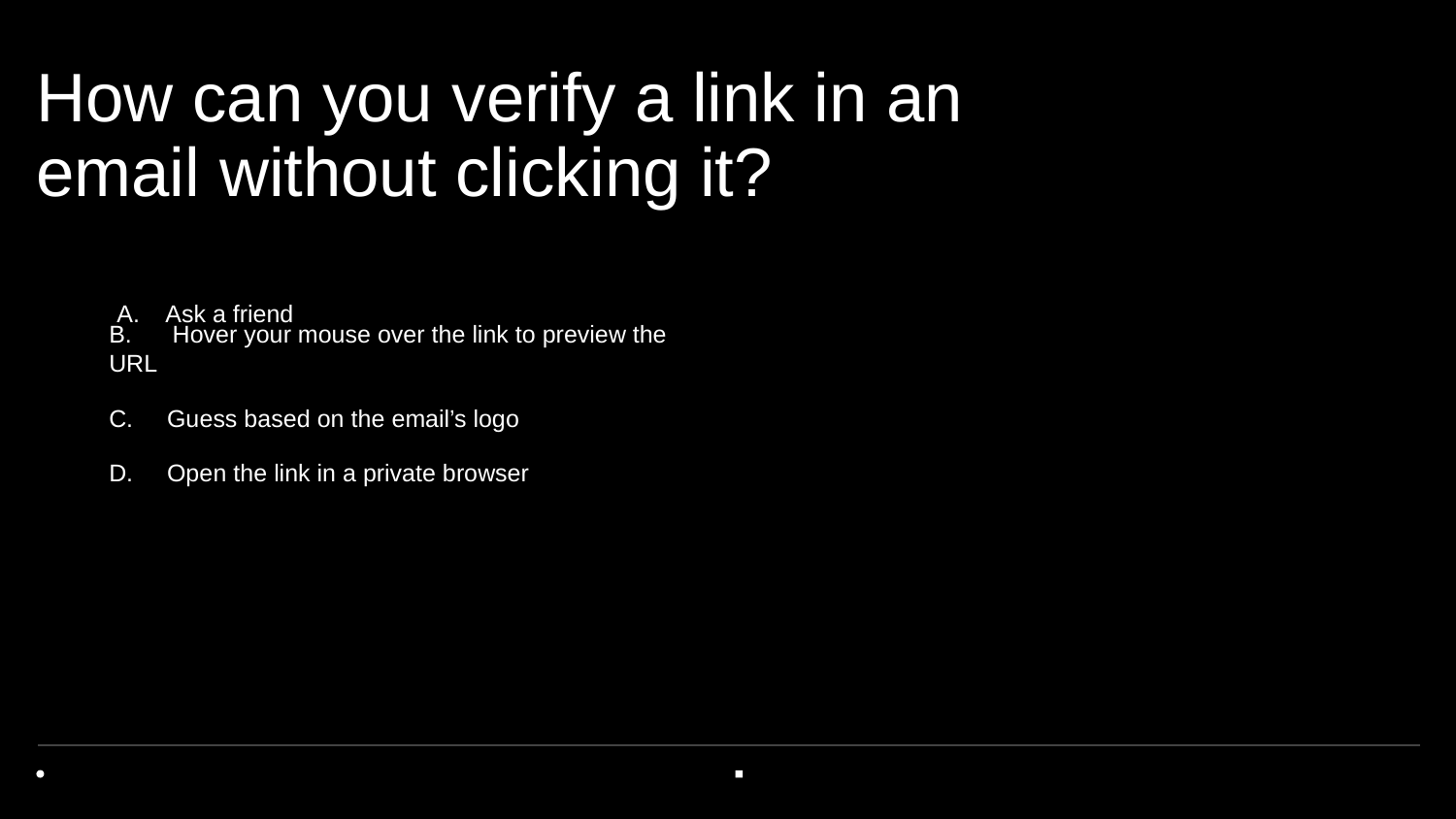

# How can you verify a link in an email without clicking it?

Ask a friend
B.      Hover your mouse over the link to preview the URL
C.     Guess based on the email’s logo
D.     Open the link in a private browser